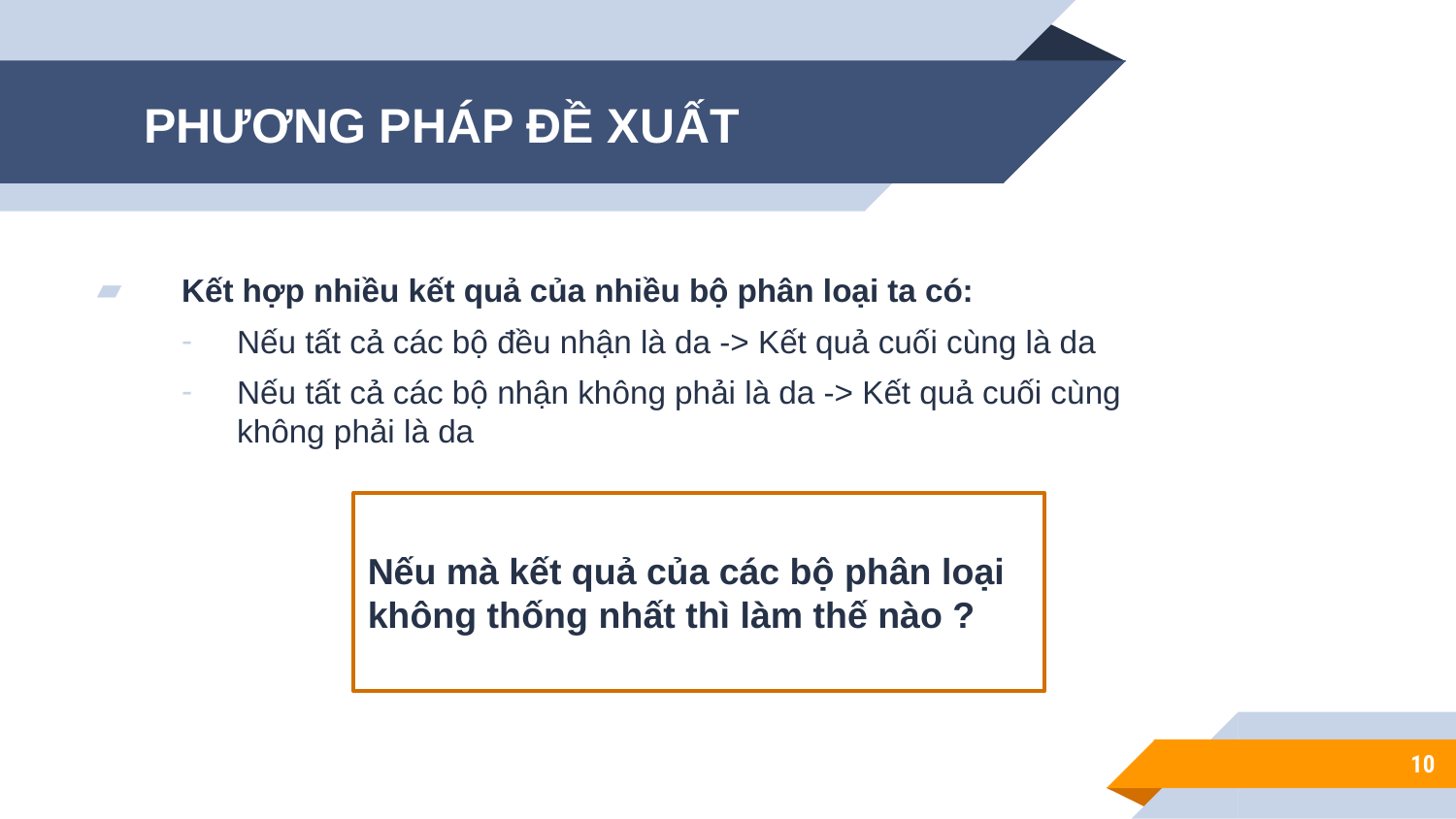

# PHƯƠNG PHÁP ĐỀ XUẤT
Kết hợp nhiều kết quả của nhiều bộ phân loại ta có:
Nếu tất cả các bộ đều nhận là da -> Kết quả cuối cùng là da
Nếu tất cả các bộ nhận không phải là da -> Kết quả cuối cùng không phải là da

Nếu mà kết quả của các bộ phân loại không thống nhất thì làm thế nào ?
10